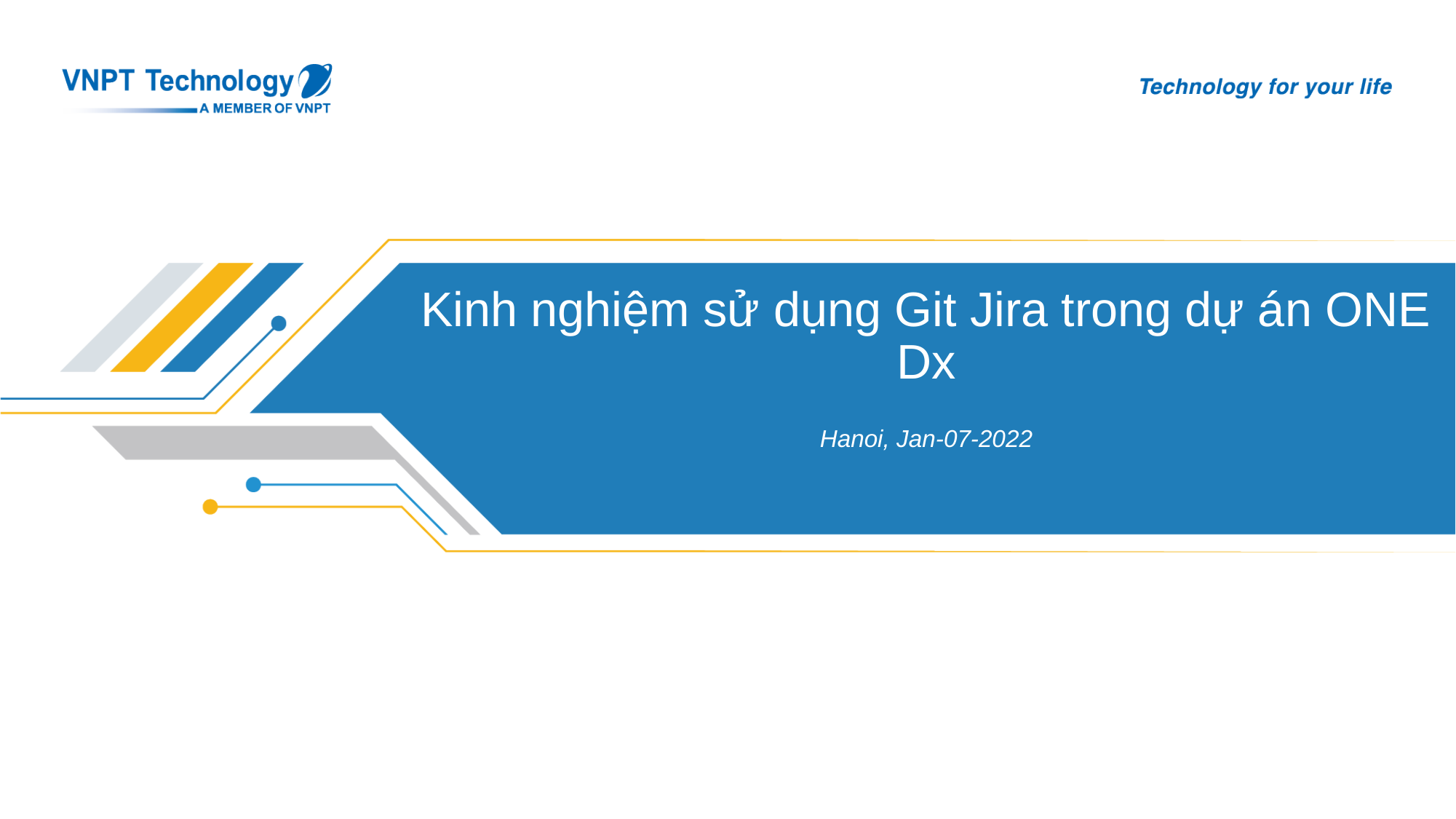

# Kinh nghiệm sử dụng Git Jira trong dự án ONE Dx
Hanoi, Jan-07-2022